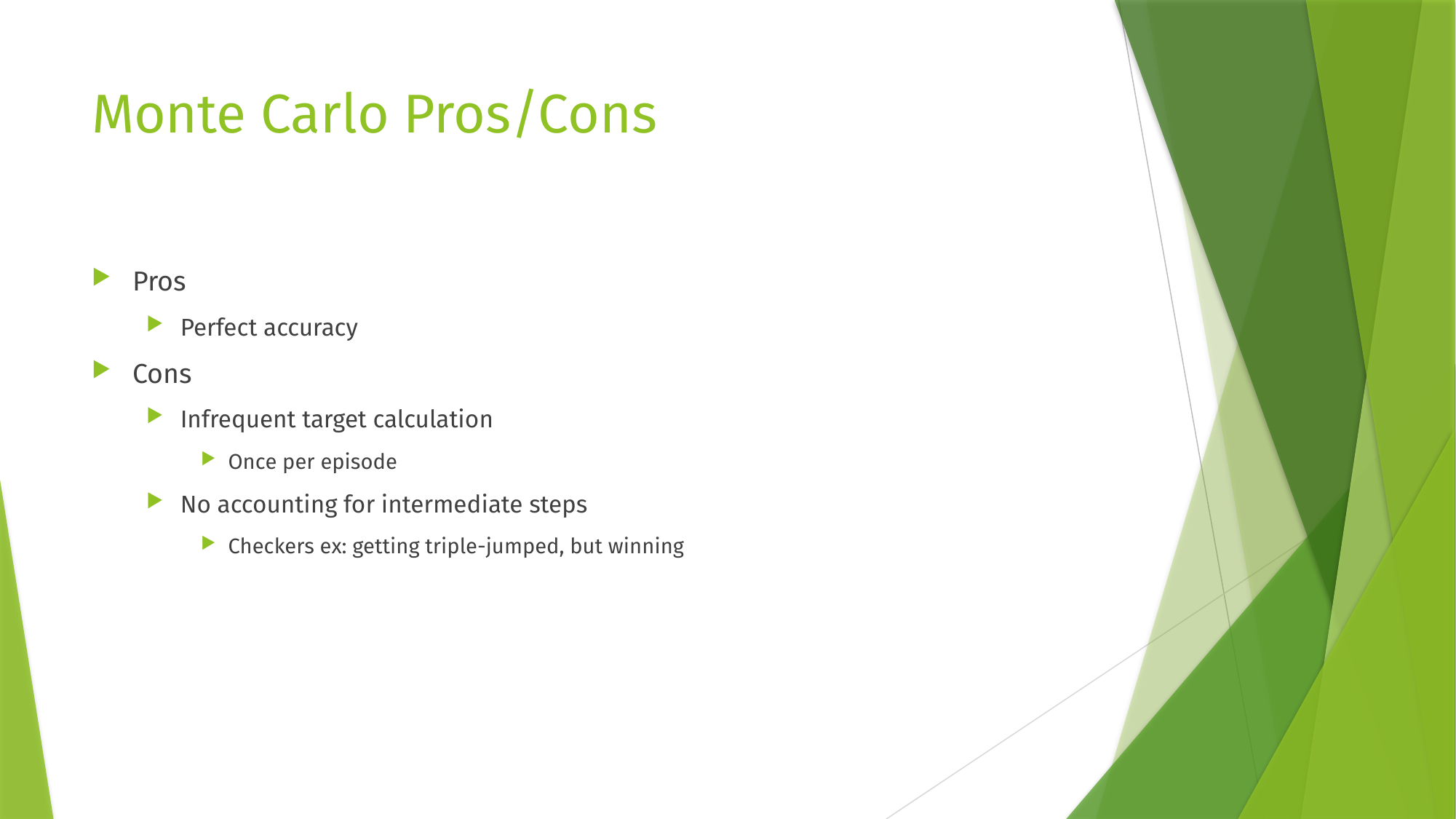

# Monte Carlo Pros/Cons
Pros
Perfect accuracy
Cons
Infrequent target calculation
Once per episode
No accounting for intermediate steps
Checkers ex: getting triple-jumped, but winning